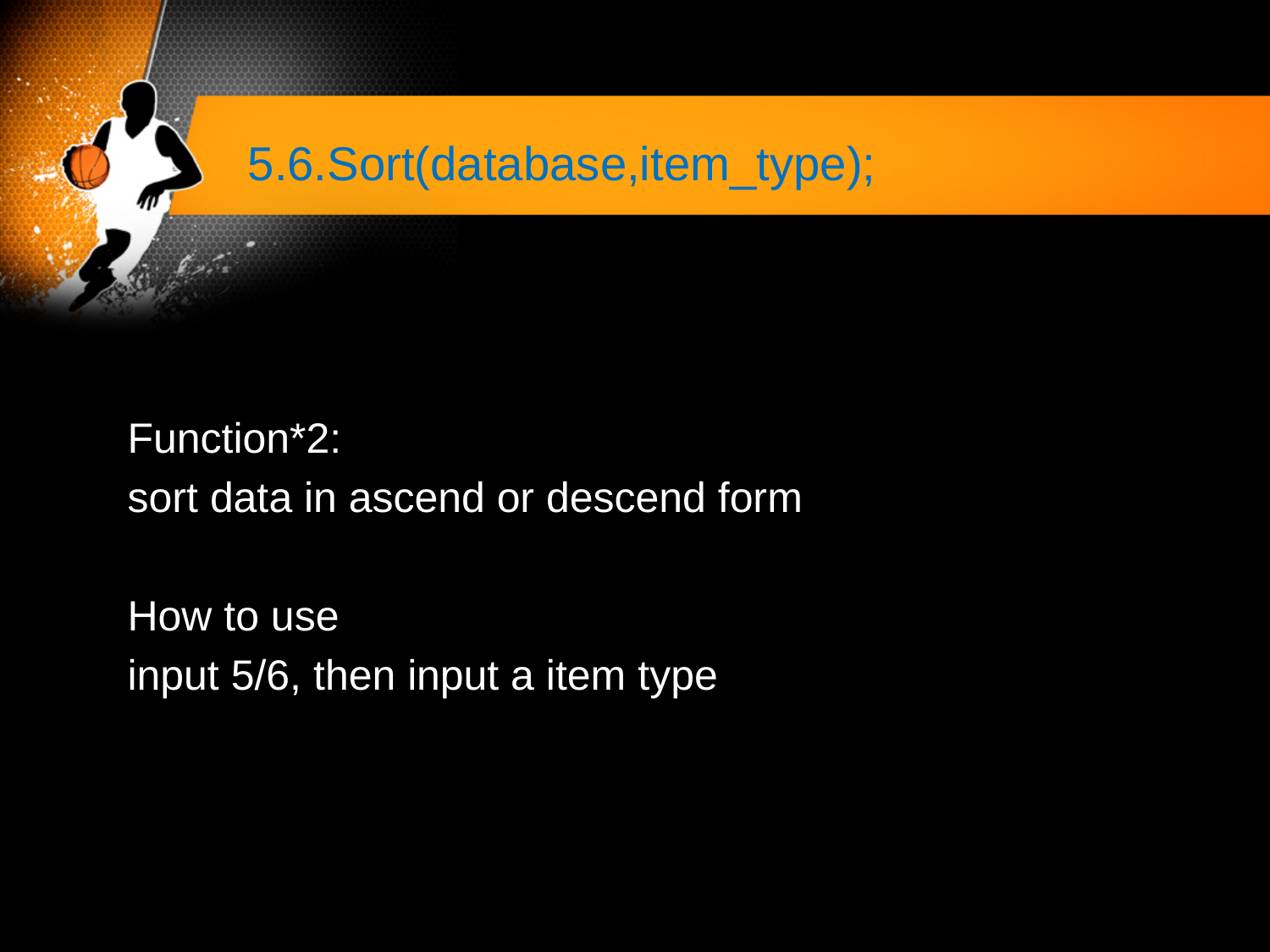

# 5.6.Sort(database,item_type);

Function*2:
sort data in ascend or descend form

How to use
input 5/6, then input a item type